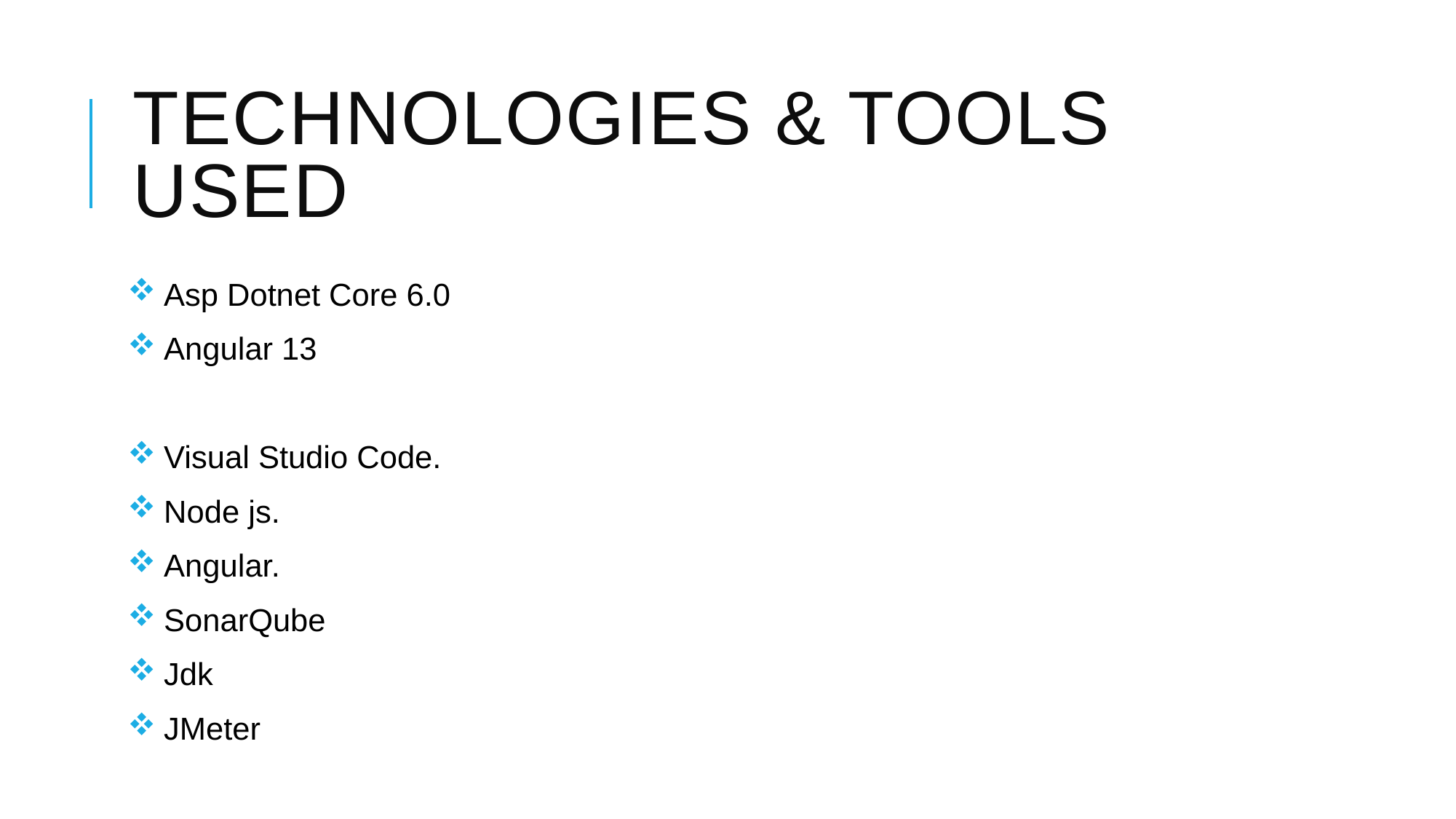

# TECHNOLOGIES & Tools USED
 Asp Dotnet Core 6.0
 Angular 13

 Visual Studio Code.
 Node js.
 Angular.
 SonarQube
 Jdk
 JMeter